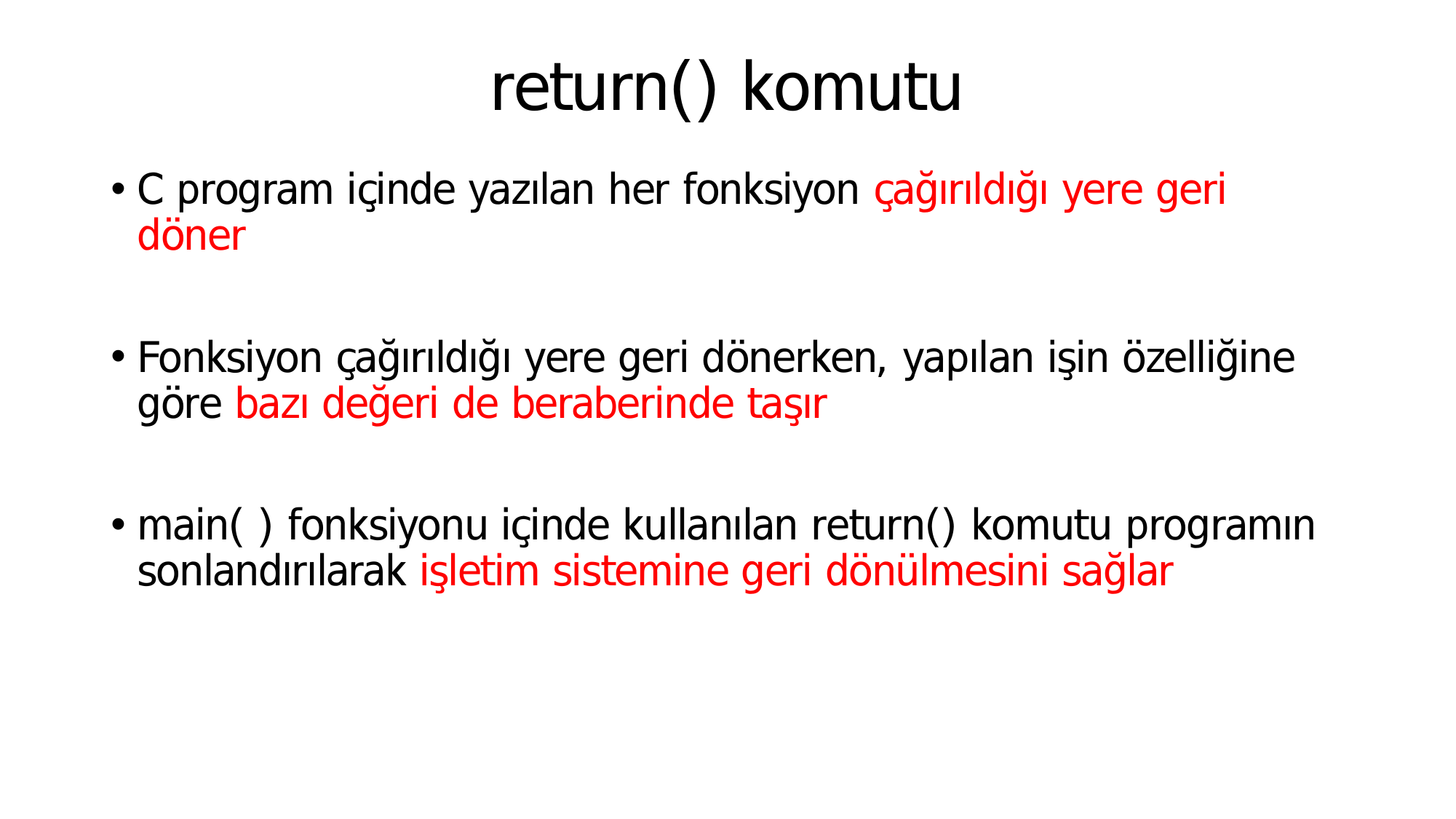

# return() komutu
C program içinde yazılan her fonksiyon çağırıldığı yere geri döner

Fonksiyon çağırıldığı yere geri dönerken, yapılan işin özelliğine göre bazı değeri de beraberinde taşır

main( ) fonksiyonu içinde kullanılan return() komutu programın sonlandırılarak işletim sistemine geri dönülmesini sağlar